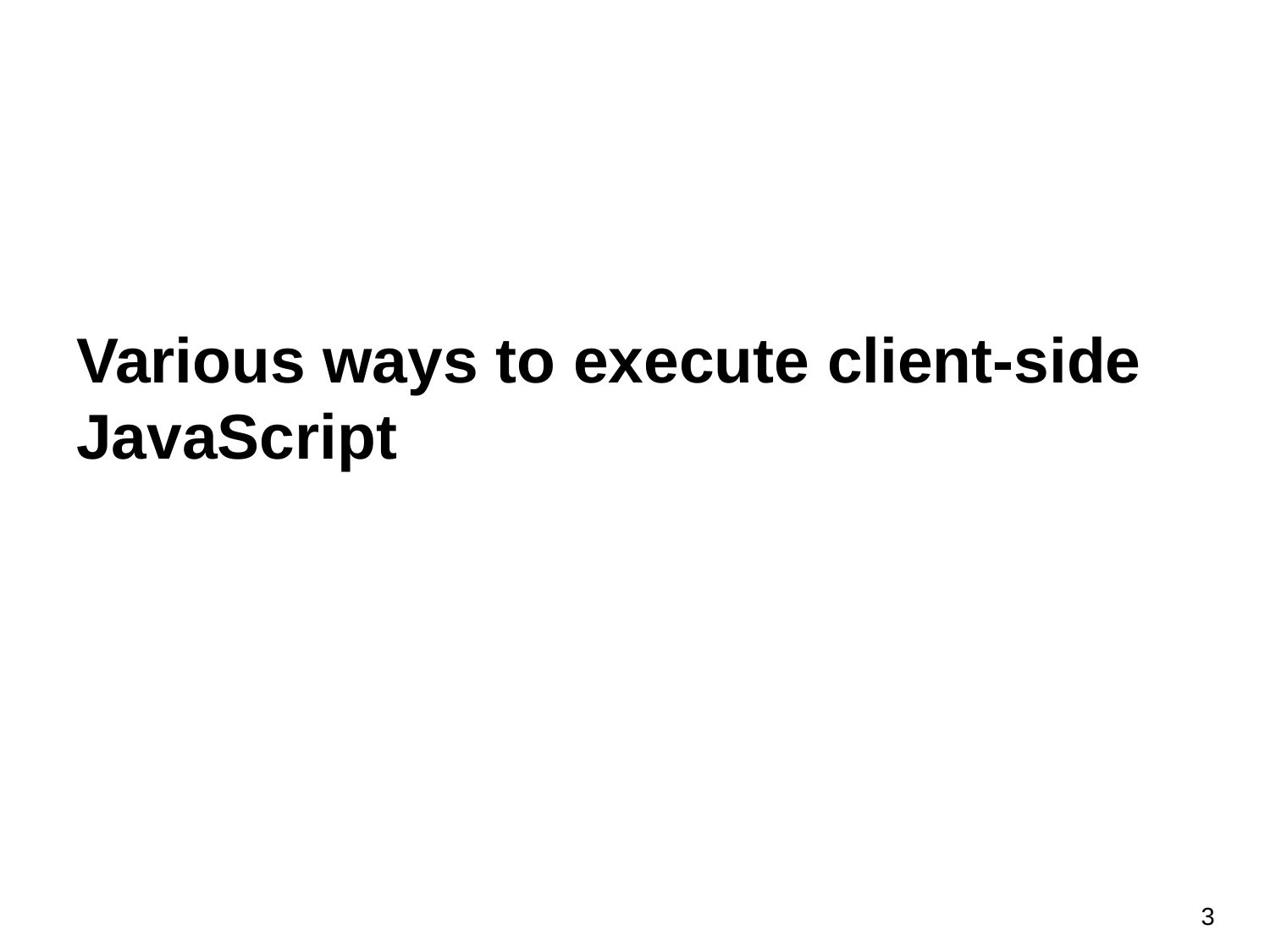

# Various ways to execute client-side JavaScript
3